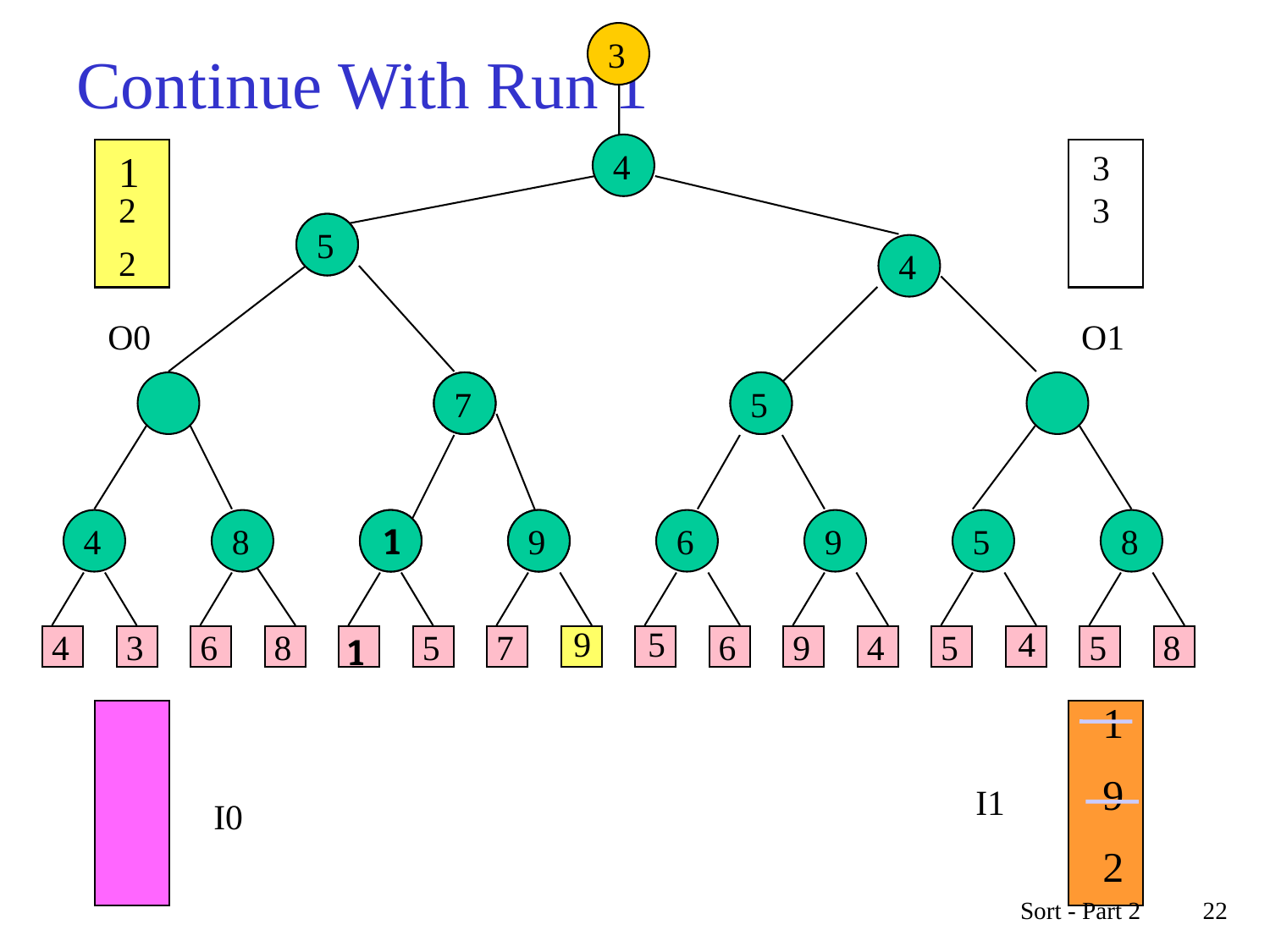

3
# Continue With Run 1

4

O0
1

O1
3

2
3

5
3
2

4

6
3
4
5

5

7

5

1

9

4
8
5
7
6
9
5
8

9
5
4
4
3
6
8
5
7
6
9
4
5
5
8
1

1
9
2

I0

I1

Sort - Part 2
22